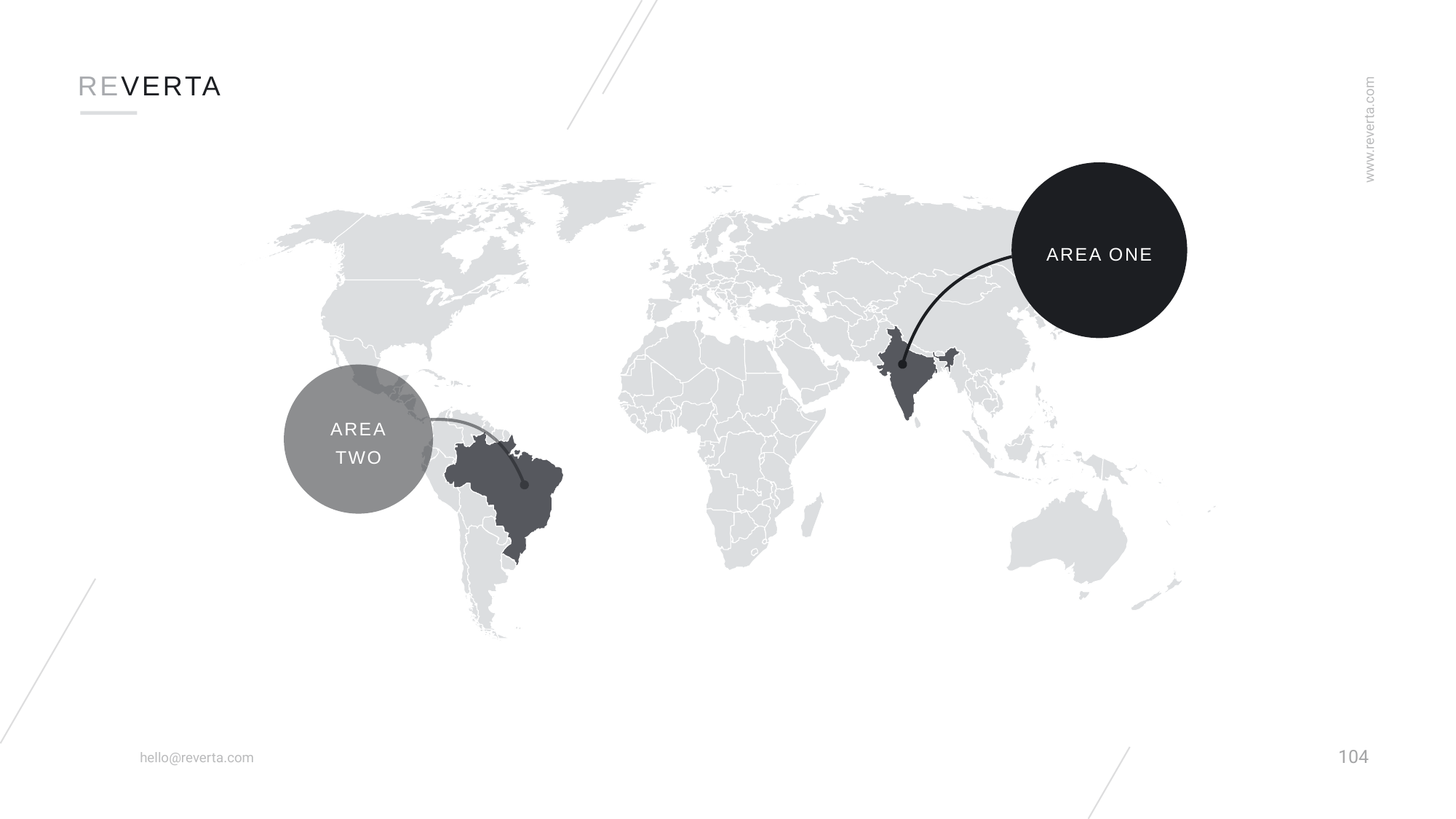

REVERTA

www.reverta.com
Area one

Area two

104
hello@reverta.com